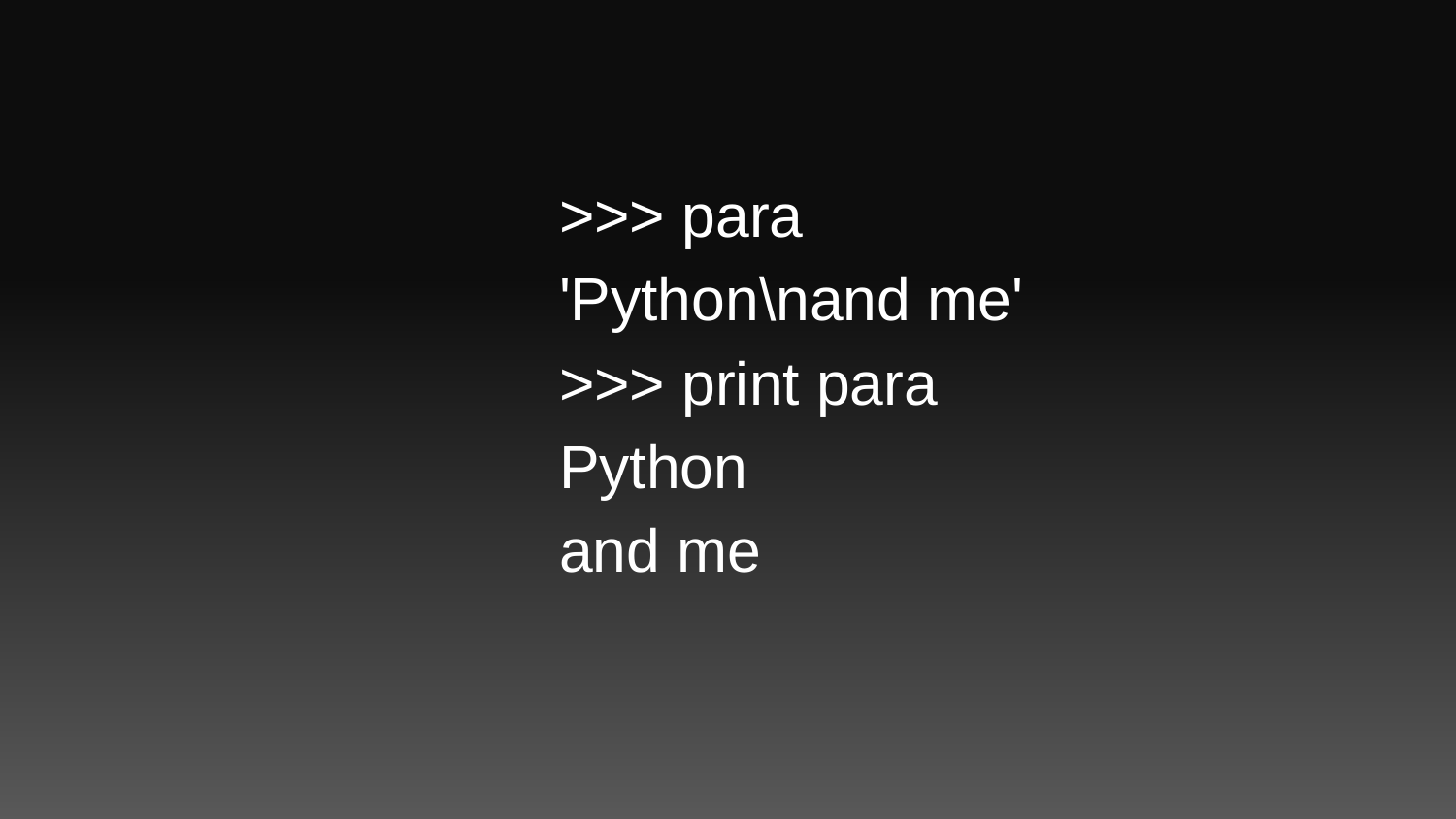

>>> para
'Python\nand me'
>>> print para
Python
and me